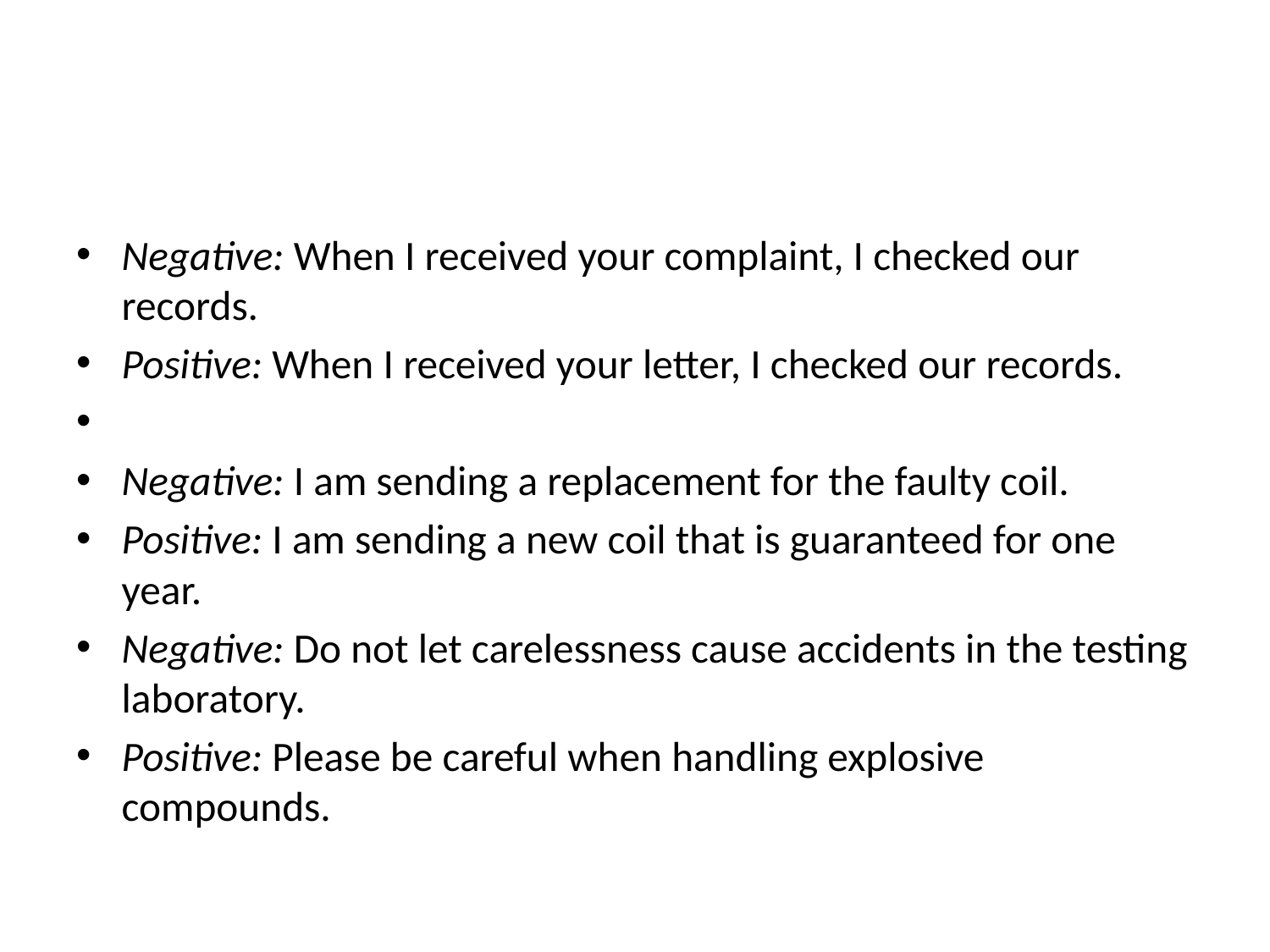

#
Negative: When I received your complaint, I checked our records.
Positive: When I received your letter, I checked our records.

Negative: I am sending a replacement for the faulty coil.
Positive: I am sending a new coil that is guaranteed for one year.
Negative: Do not let carelessness cause accidents in the testing laboratory.
Positive: Please be careful when handling explosive compounds.